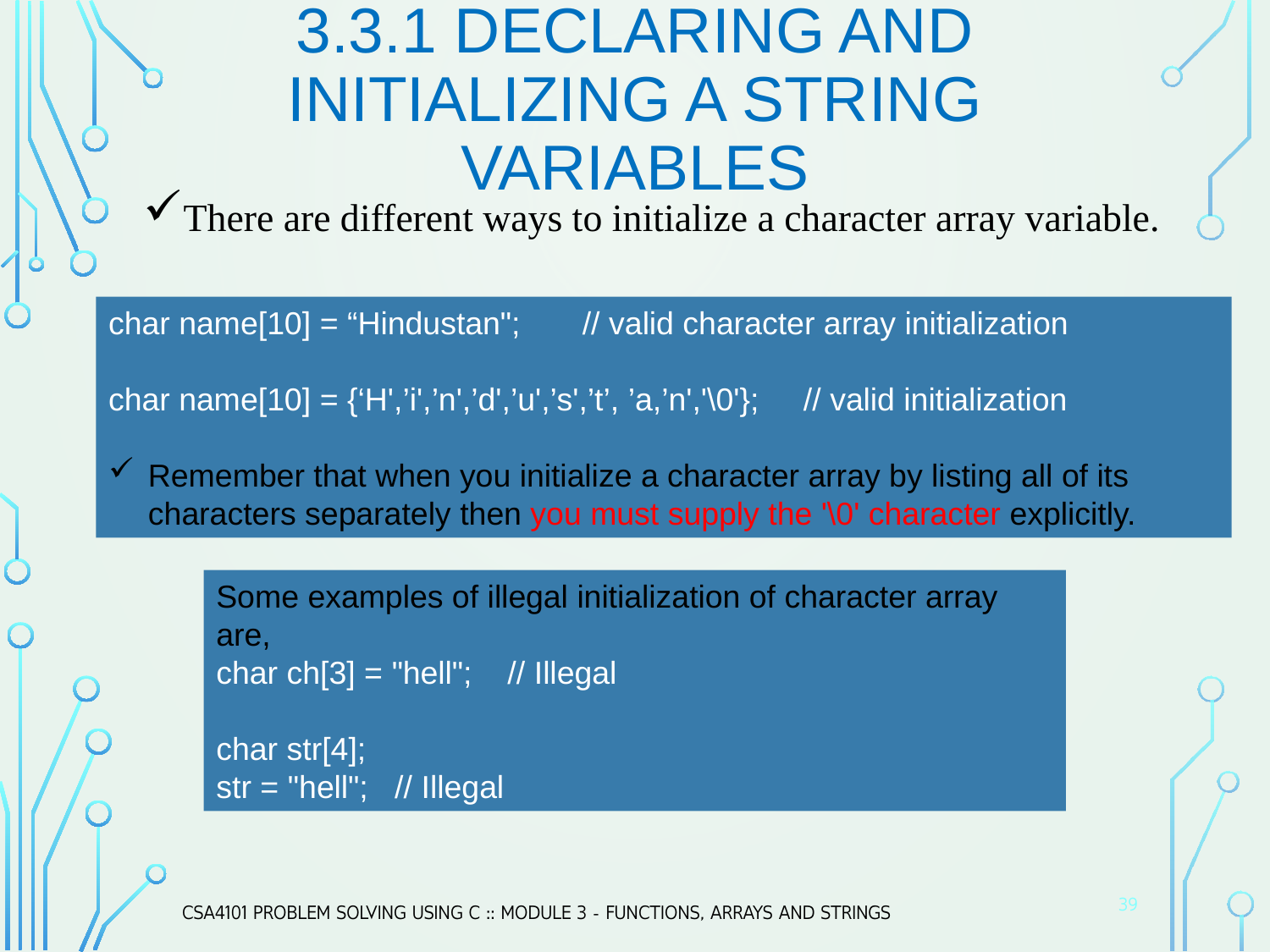

# 3.3.1 Declaring and Initializing a string variables
There are different ways to initialize a character array variable.
char name[10] = “Hindustan";       // valid character array initialization

char name[10] = {‘H',’i',’n',’d',’u',’s',’t’, ’a,’n','\0'};     // valid initialization

Remember that when you initialize a character array by listing all of its characters separately then you must supply the '\0' character explicitly.
Some examples of illegal initialization of character array are,
char ch[3] = "hell";    // Illegal

char str[4];
str = "hell";   // Illegal
39
CSA4101 PROBLEM SOLVING USING C :: MODULE 3 - FUNCTIONS, ARRAYS AND STRINGS